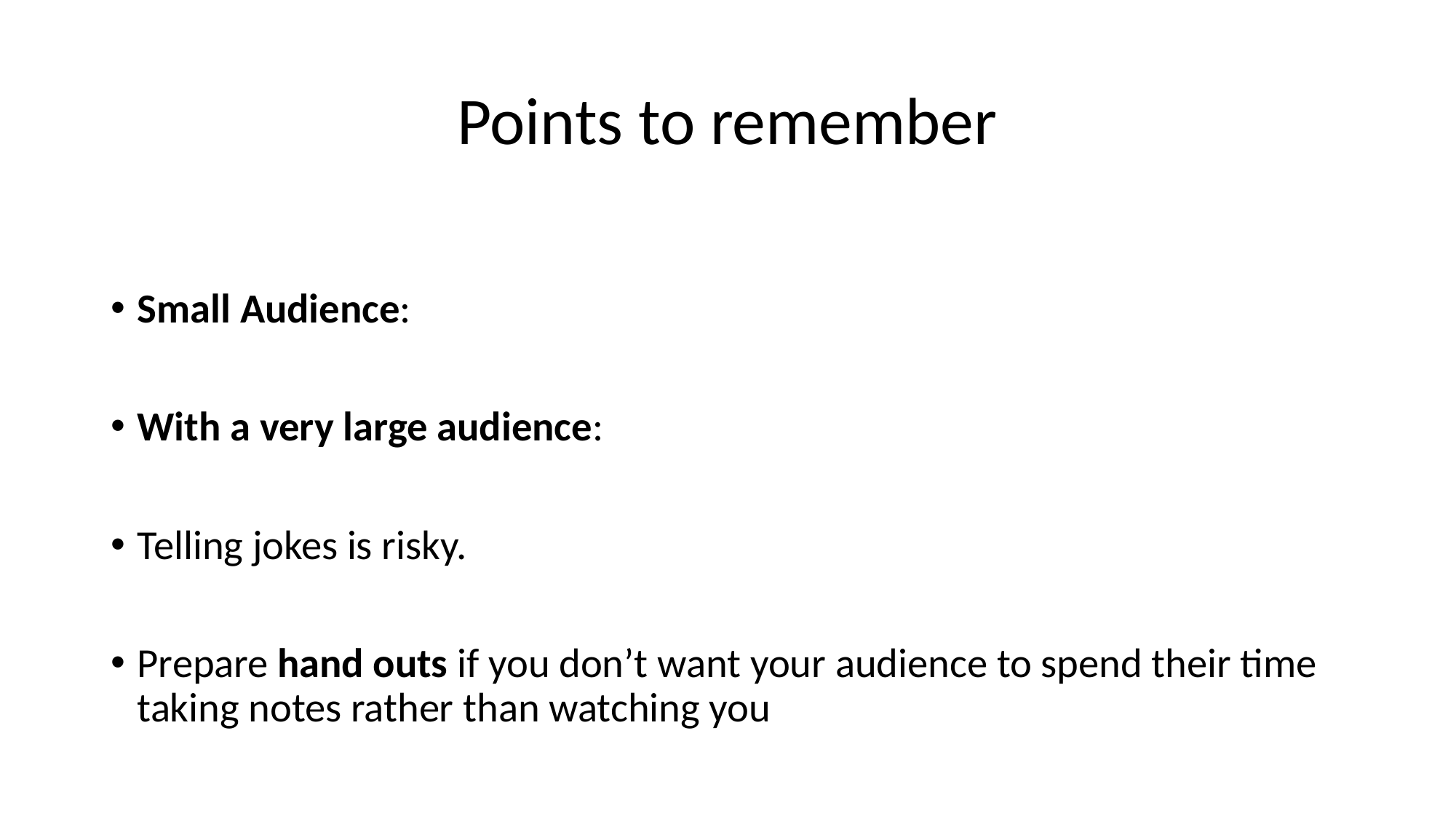

# Points to remember

Small Audience:

With a very large audience:

Telling jokes is risky.

Prepare hand outs if you don’t want your audience to spend their time taking notes rather than watching you